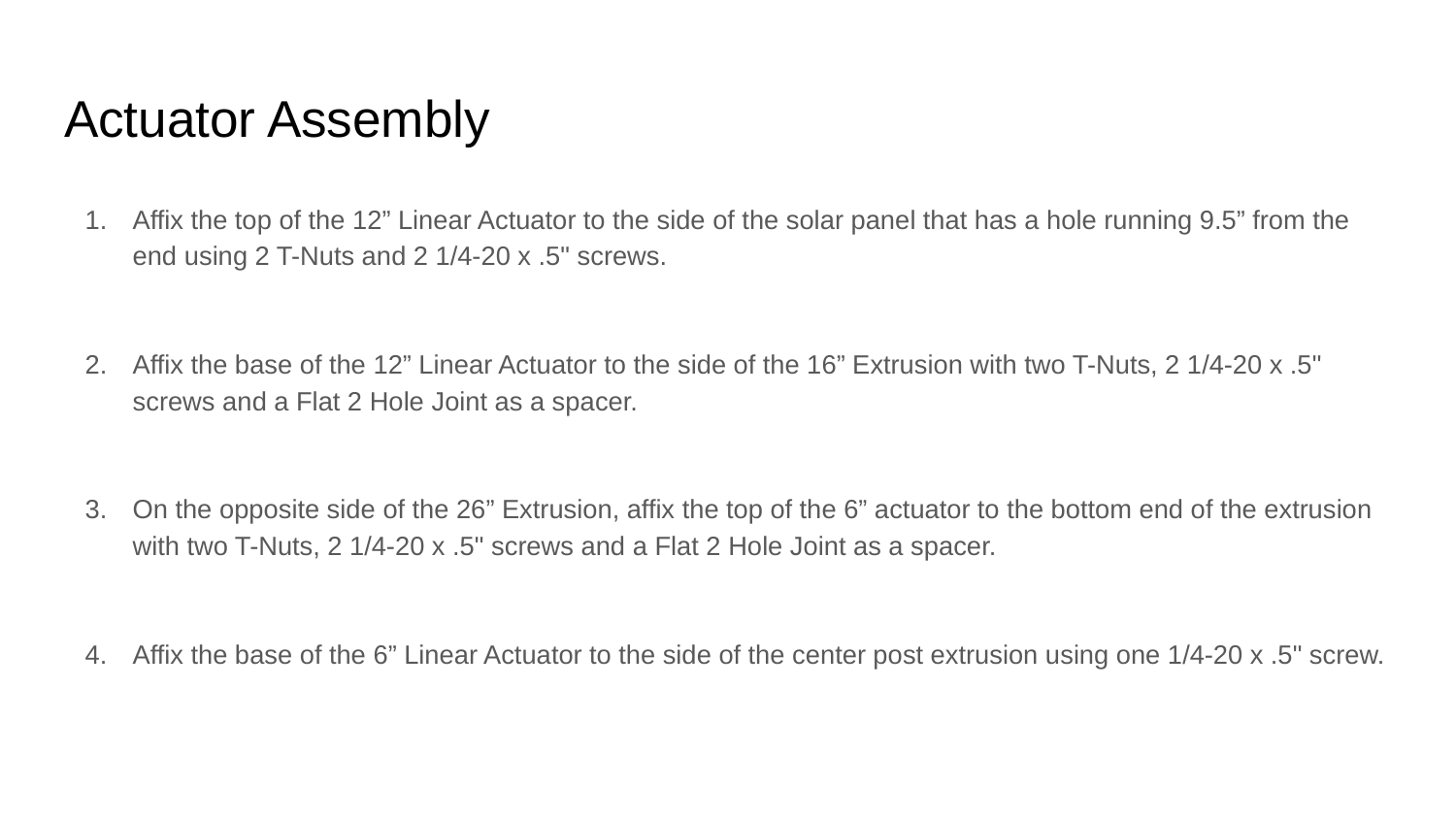

# Actuator Assembly
Affix the top of the 12” Linear Actuator to the side of the solar panel that has a hole running 9.5” from the end using 2 T-Nuts and 2 1/4-20 x .5" screws.

Affix the base of the 12” Linear Actuator to the side of the 16” Extrusion with two T-Nuts, 2 1/4-20 x .5" screws and a Flat 2 Hole Joint as a spacer.

On the opposite side of the 26” Extrusion, affix the top of the 6” actuator to the bottom end of the extrusion with two T-Nuts, 2 1/4-20 x .5" screws and a Flat 2 Hole Joint as a spacer.

Affix the base of the 6” Linear Actuator to the side of the center post extrusion using one 1/4-20 x .5" screw.